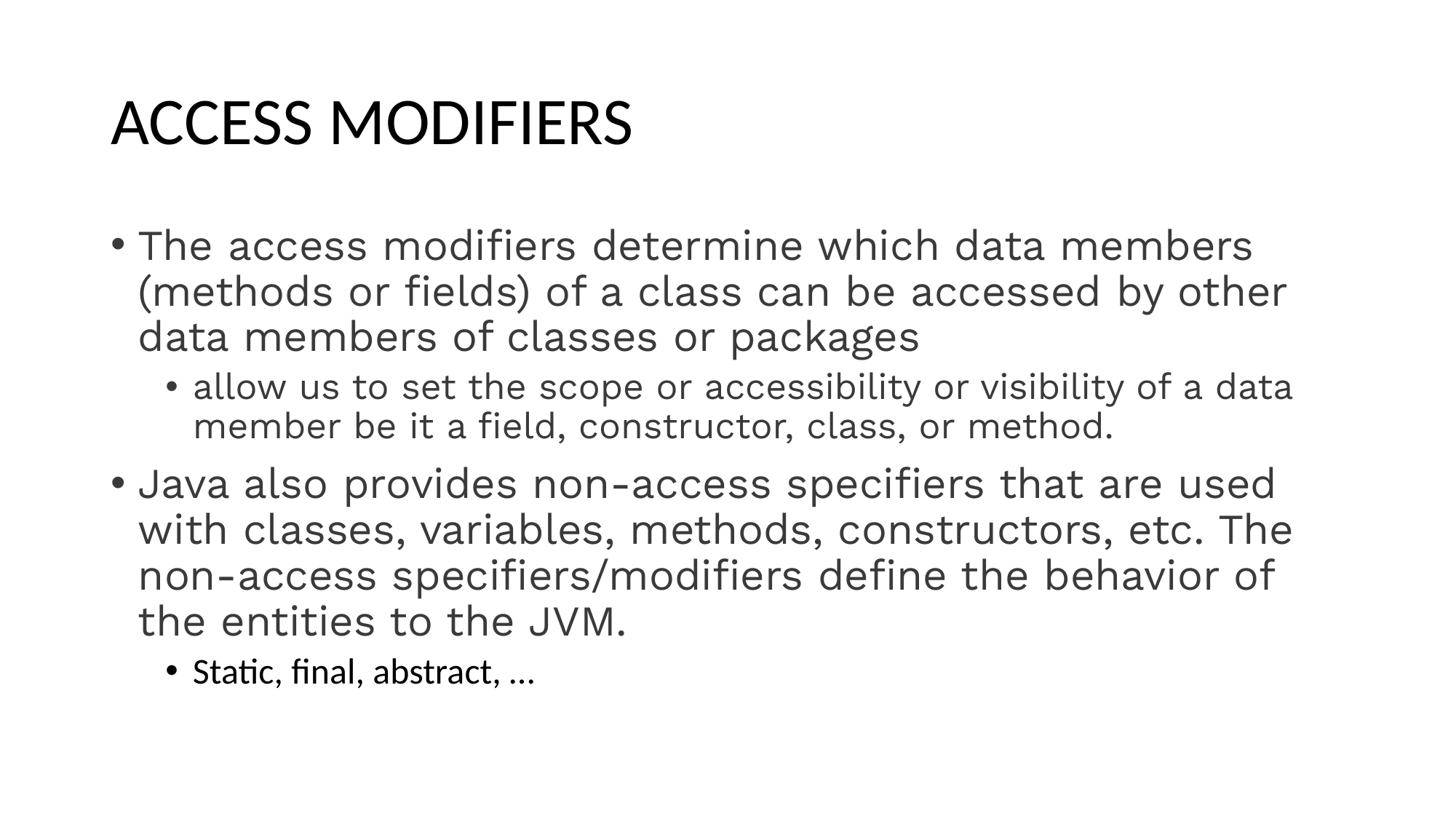

# ACCESS MODIFIERS
The access modifiers determine which data members (methods or fields) of a class can be accessed by other data members of classes or packages
allow us to set the scope or accessibility or visibility of a data member be it a field, constructor, class, or method.
Java also provides non-access specifiers that are used with classes, variables, methods, constructors, etc. The non-access specifiers/modifiers define the behavior of the entities to the JVM.
Static, final, abstract, …